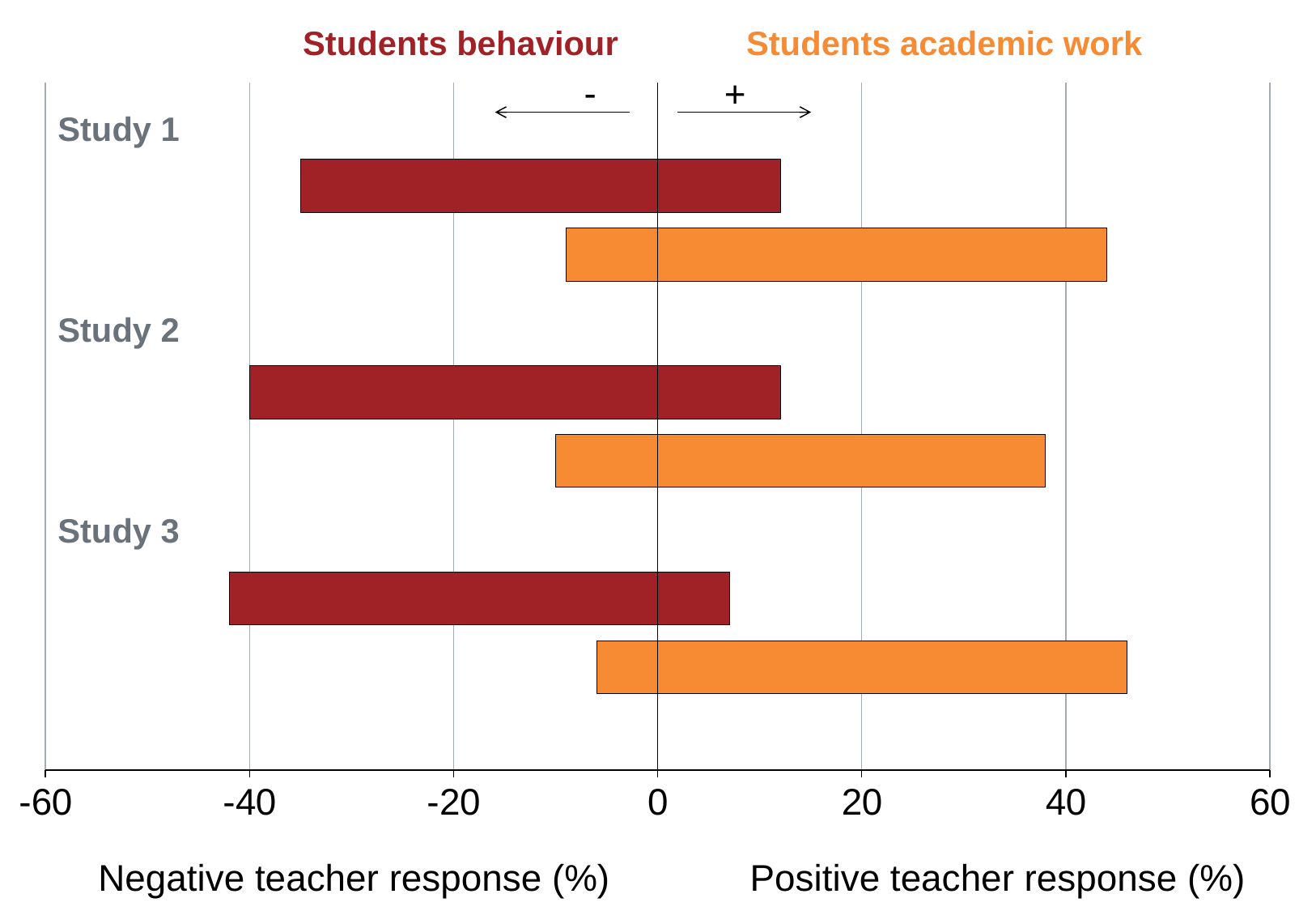

### Chart

| Category | Negative | Positive |
|---|---|---|
|  | None | None |
| Academic      | -6.0 | 46.0 |
|     Behaviour | -42.0 | 7.0 |
|  | None | None |
| Academic      | -10.0 | 38.0 |
|     Behaviour | -40.0 | 12.0 |
|  | None | None |
| Academic      | -9.0 | 44.0 |
|     Behaviour | -35.0 | 12.0 |
Students behaviour
Students academic work
-
+
Study 1
Study 2
Study 3
Negative teacher response (%)
Positive teacher response (%)